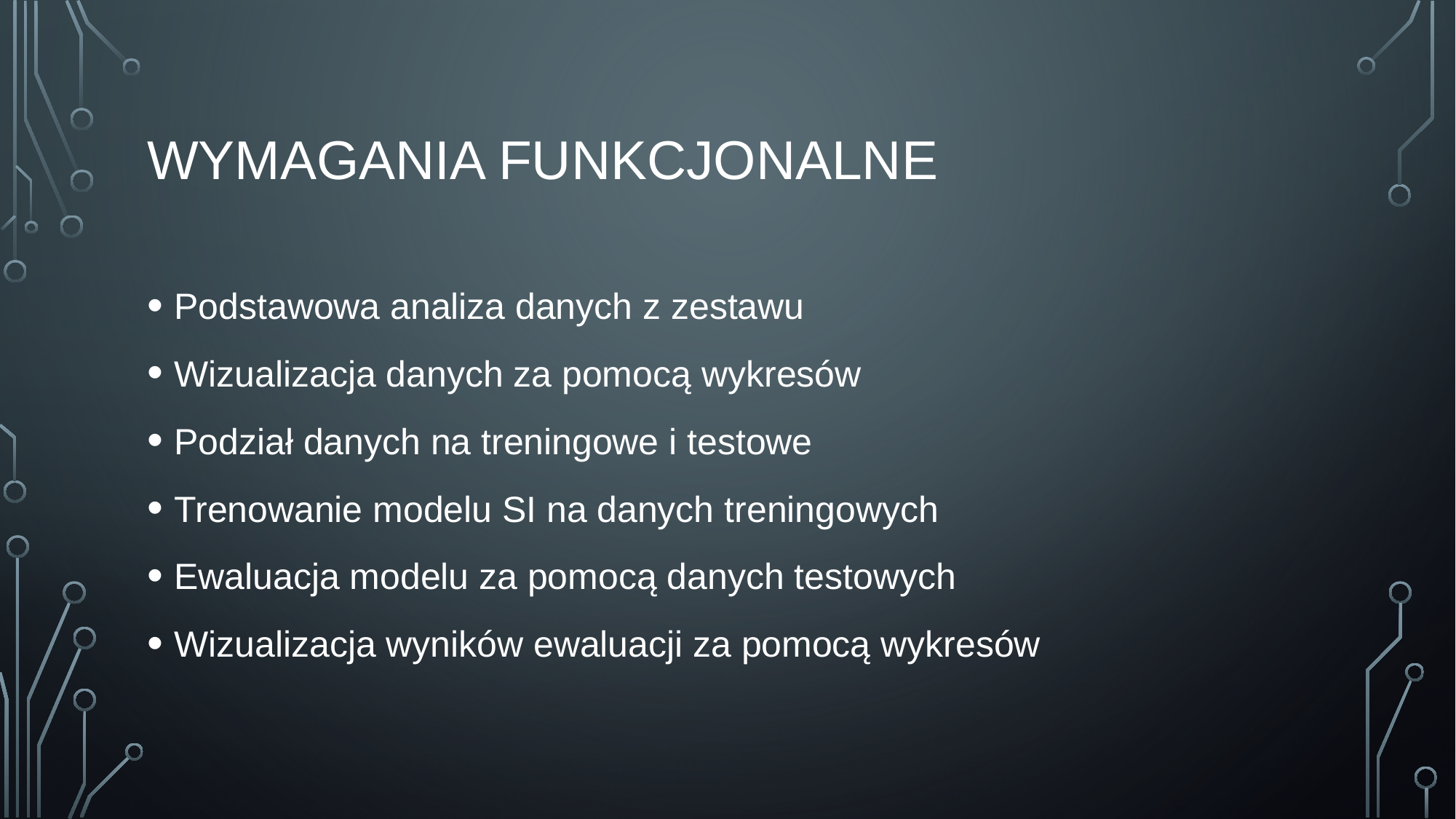

# WYMAGANIA FUNKCJOnalne
Podstawowa analiza danych z zestawu
Wizualizacja danych za pomocą wykresów
Podział danych na treningowe i testowe
Trenowanie modelu SI na danych treningowych
Ewaluacja modelu za pomocą danych testowych
Wizualizacja wyników ewaluacji za pomocą wykresów